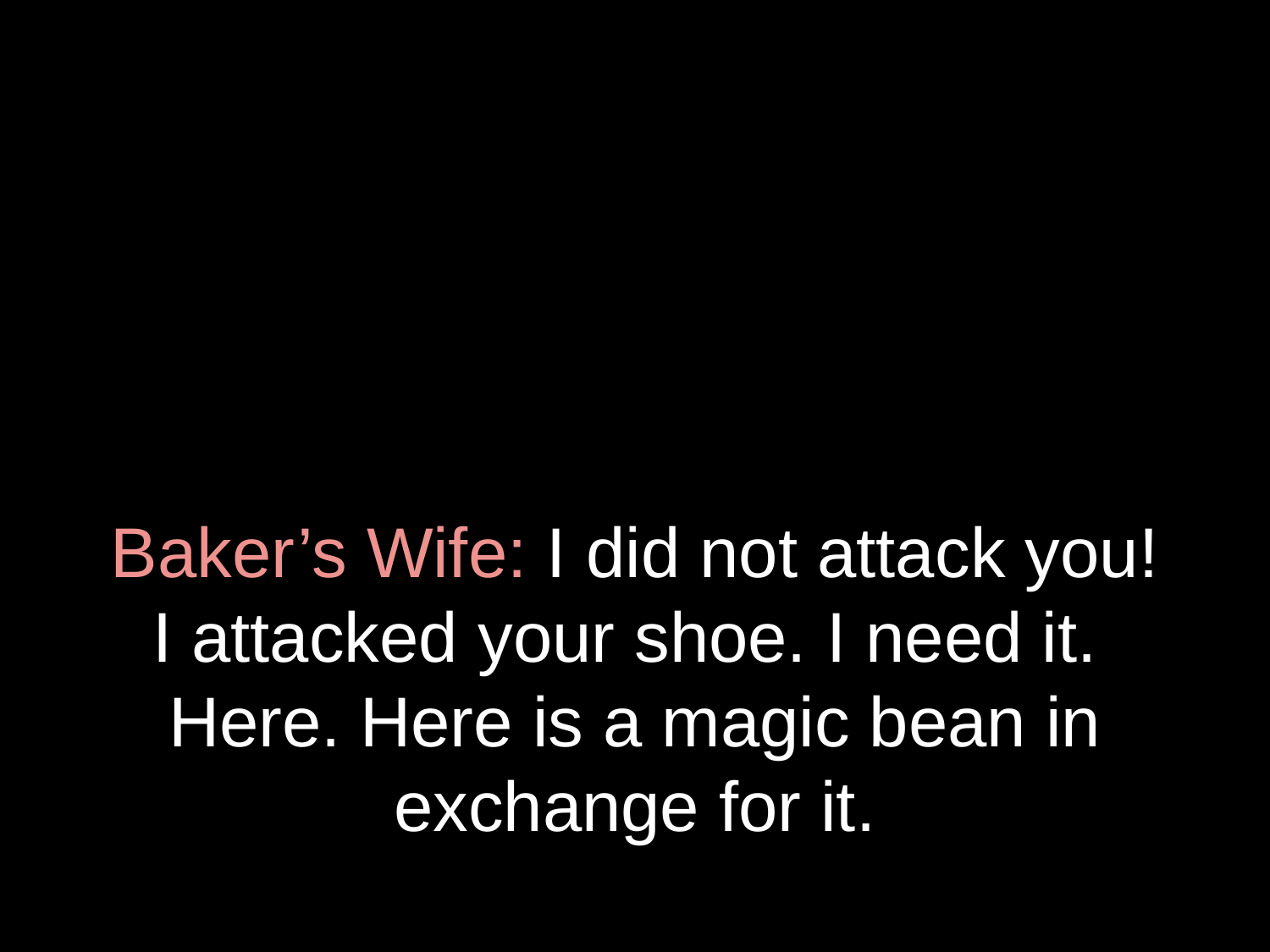

# Baker’s Wife: I did not attack you! I attacked your shoe. I need it.  Here. Here is a magic bean in exchange for it.